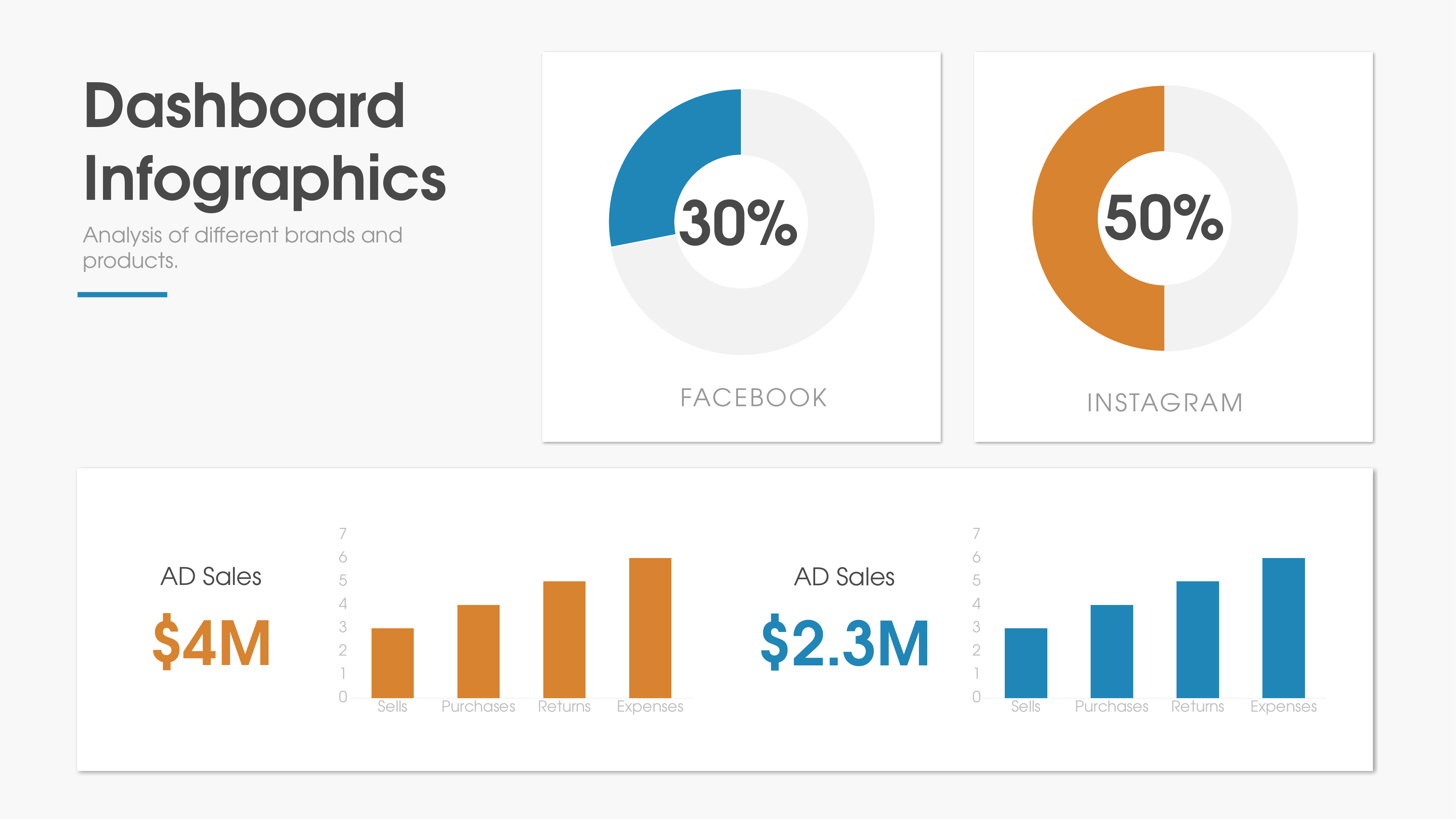

Dashboard Infographics

### Chart

| Category | Sales |
|---|---|
| 1st Qtr | 5.0 |
| 2nd Qtr | 5.0 |

### Chart

| Category | Sales |
|---|---|
| 1st Qtr | 8.2 |
| 2nd Qtr | 3.2 |
50%
30%
Analysis of different brands and products.

FACEBOOK
INSTAGRAM

### Chart

| Category | Series 3 |
|---|---|
| Sells | 3.0 |
| Purchases | 4.0 |
| Returns | 5.0 |
| Expenses | 6.0 |

### Chart

| Category | Series 3 |
|---|---|
| Sells | 3.0 |
| Purchases | 4.0 |
| Returns | 5.0 |
| Expenses | 6.0 |
AD Sales
$4M
AD Sales
$2.3M